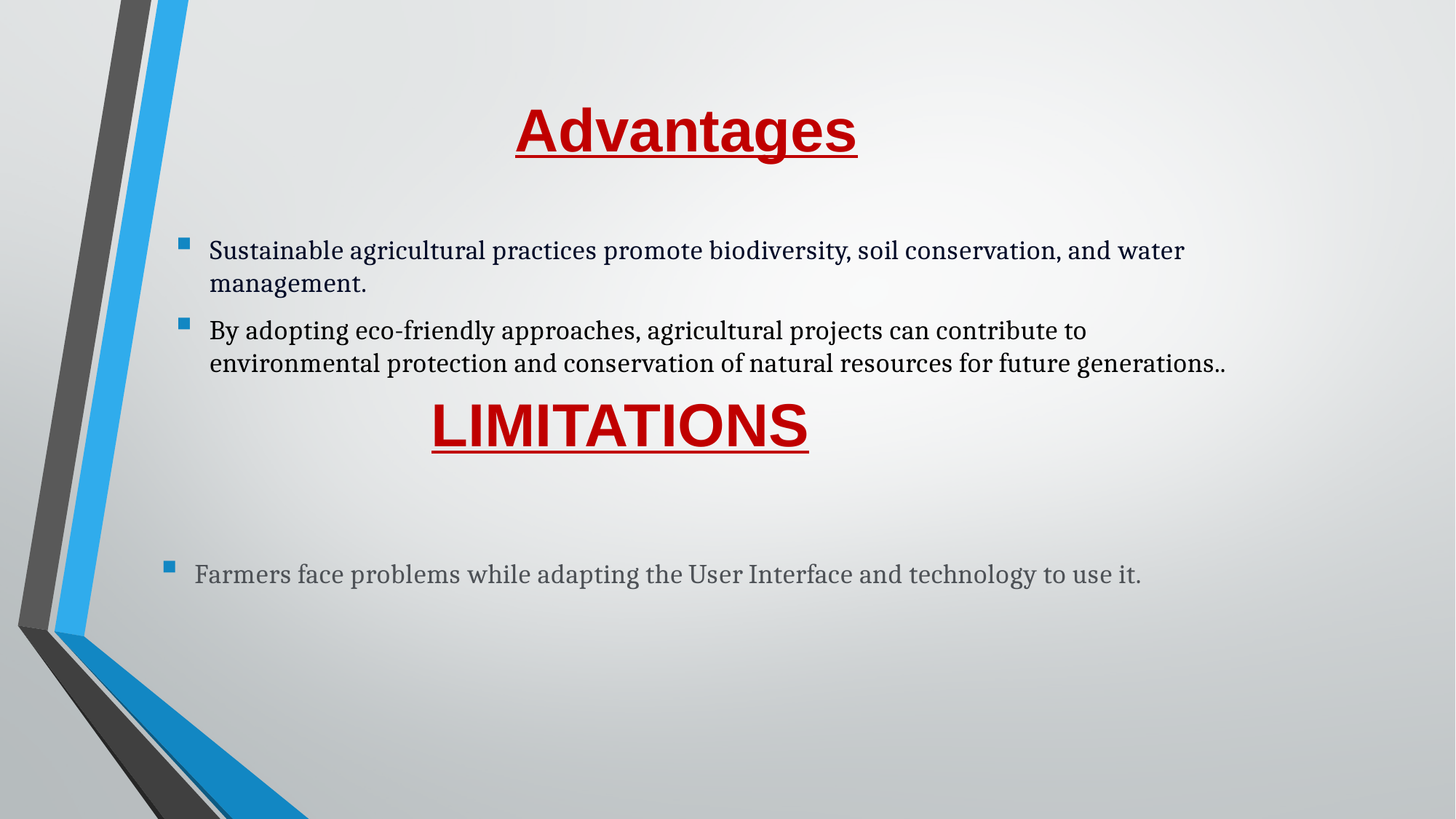

# Advantages
Sustainable agricultural practices promote biodiversity, soil conservation, and water management.
By adopting eco-friendly approaches, agricultural projects can contribute to environmental protection and conservation of natural resources for future generations..

LIMITATIONS
Farmers face problems while adapting the User Interface and technology to use it.